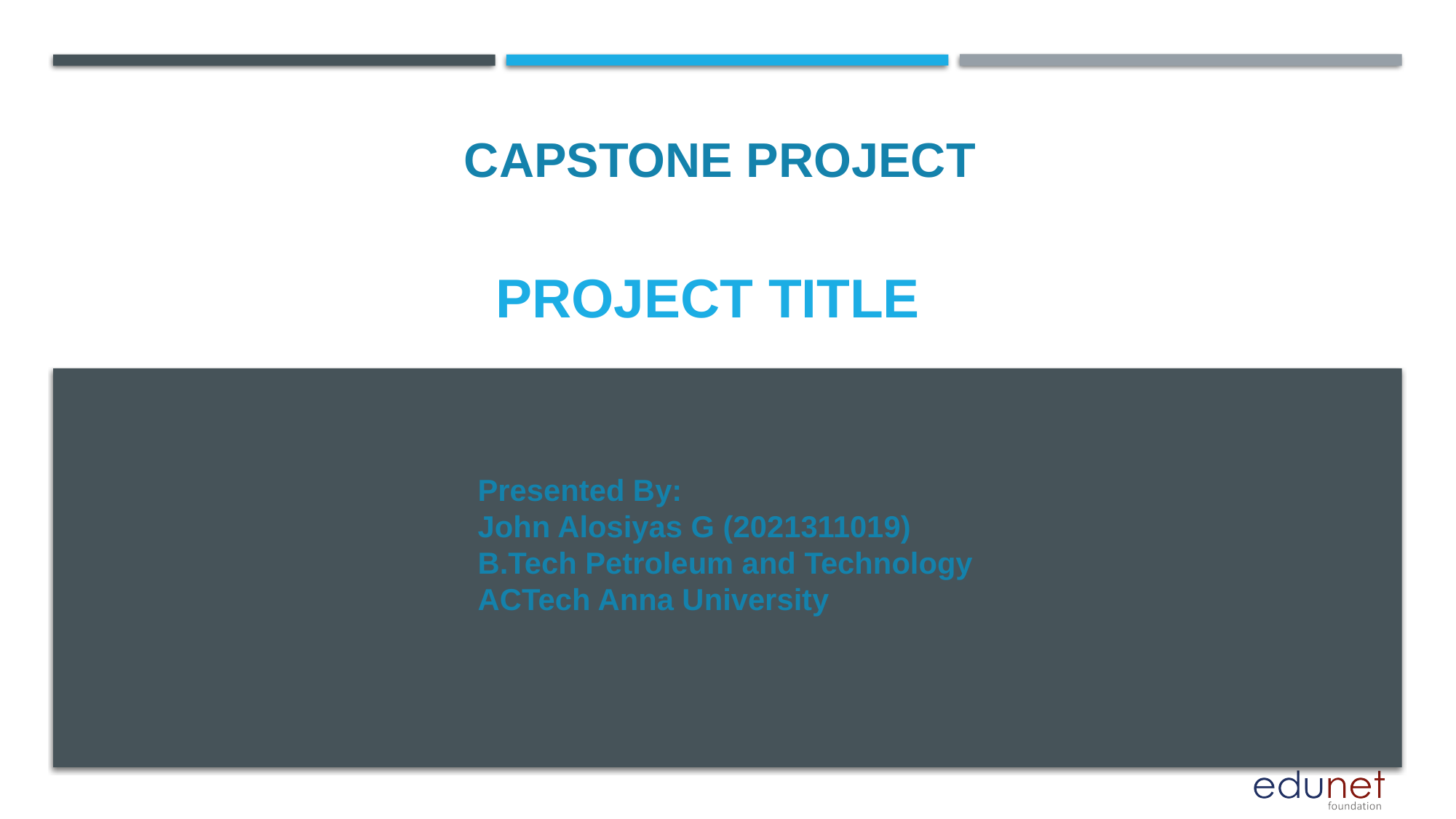

CAPSTONE PROJECT
# PROJECT TITLE
Presented By:
John Alosiyas G (2021311019)
B.Tech Petroleum and Technology
ACTech Anna University